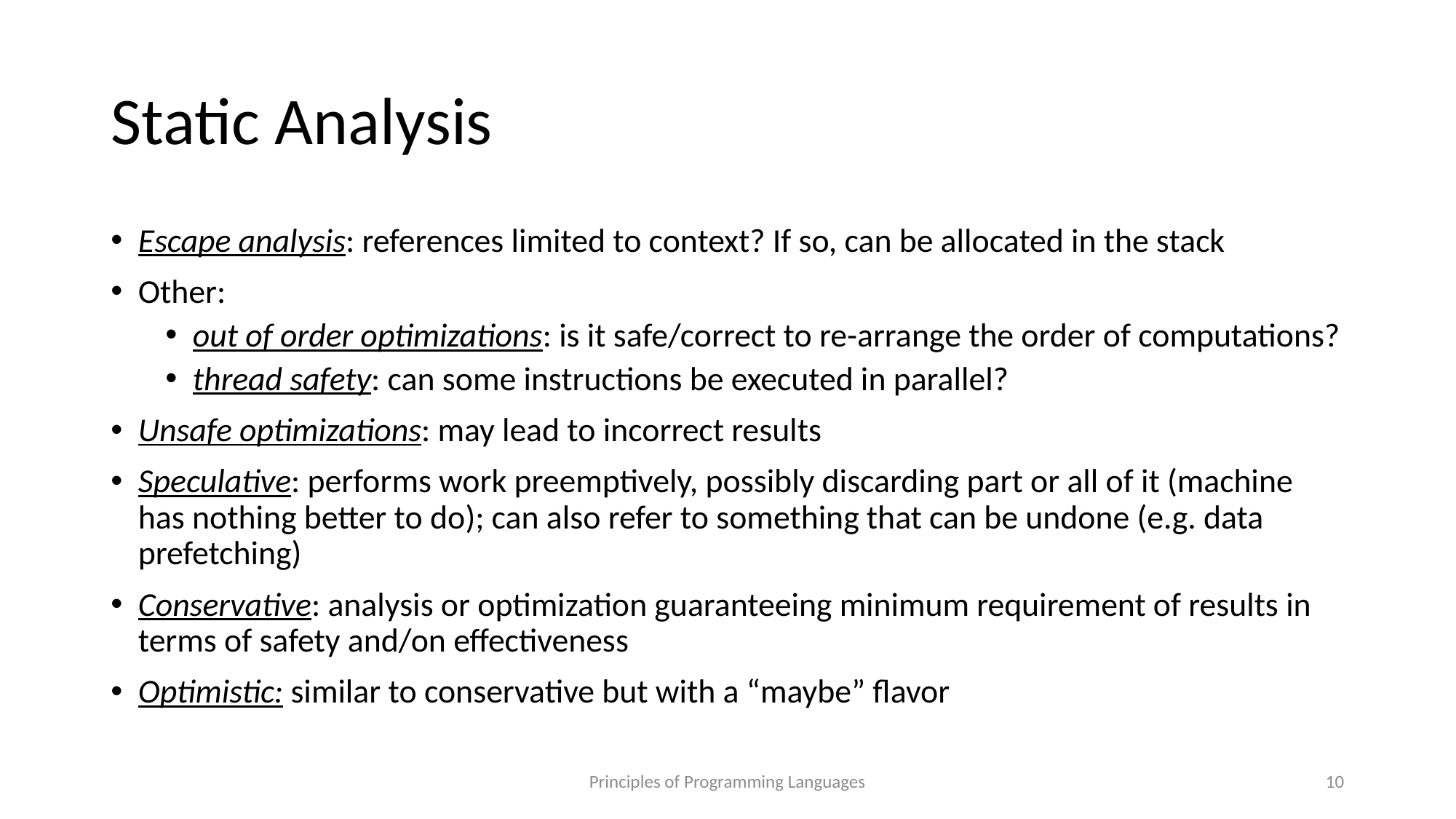

# Static Analysis
Escape analysis: references limited to context? If so, can be allocated in the stack
Other:
out of order optimizations: is it safe/correct to re-arrange the order of computations?
thread safety: can some instructions be executed in parallel?
Unsafe optimizations: may lead to incorrect results
Speculative: performs work preemptively, possibly discarding part or all of it (machine has nothing better to do); can also refer to something that can be undone (e.g. data prefetching)
Conservative: analysis or optimization guaranteeing minimum requirement of results in terms of safety and/on effectiveness
Optimistic: similar to conservative but with a “maybe” flavor
Principles of Programming Languages
10